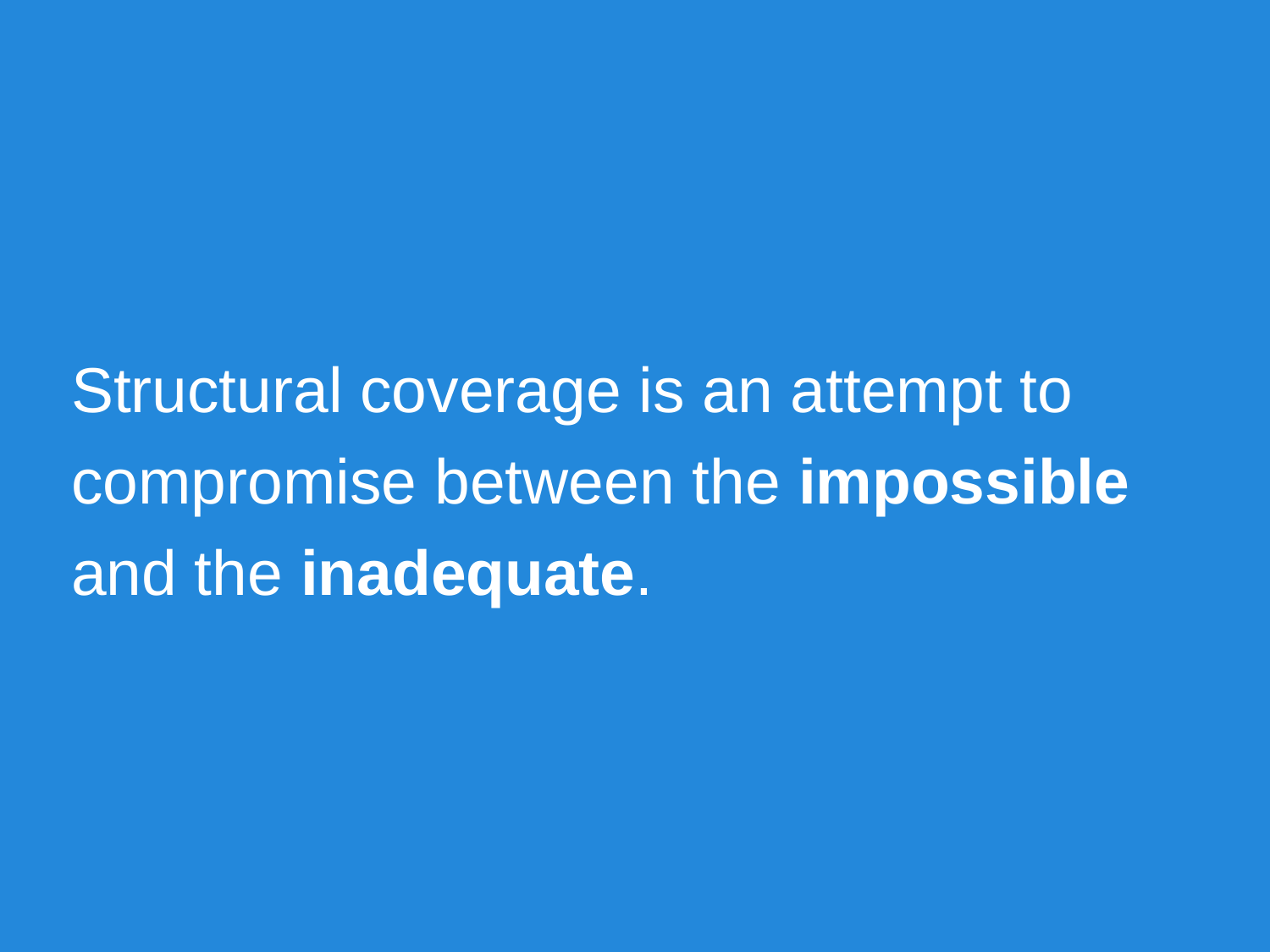

Structural coverage is an attempt to compromise between the impossible and the inadequate.